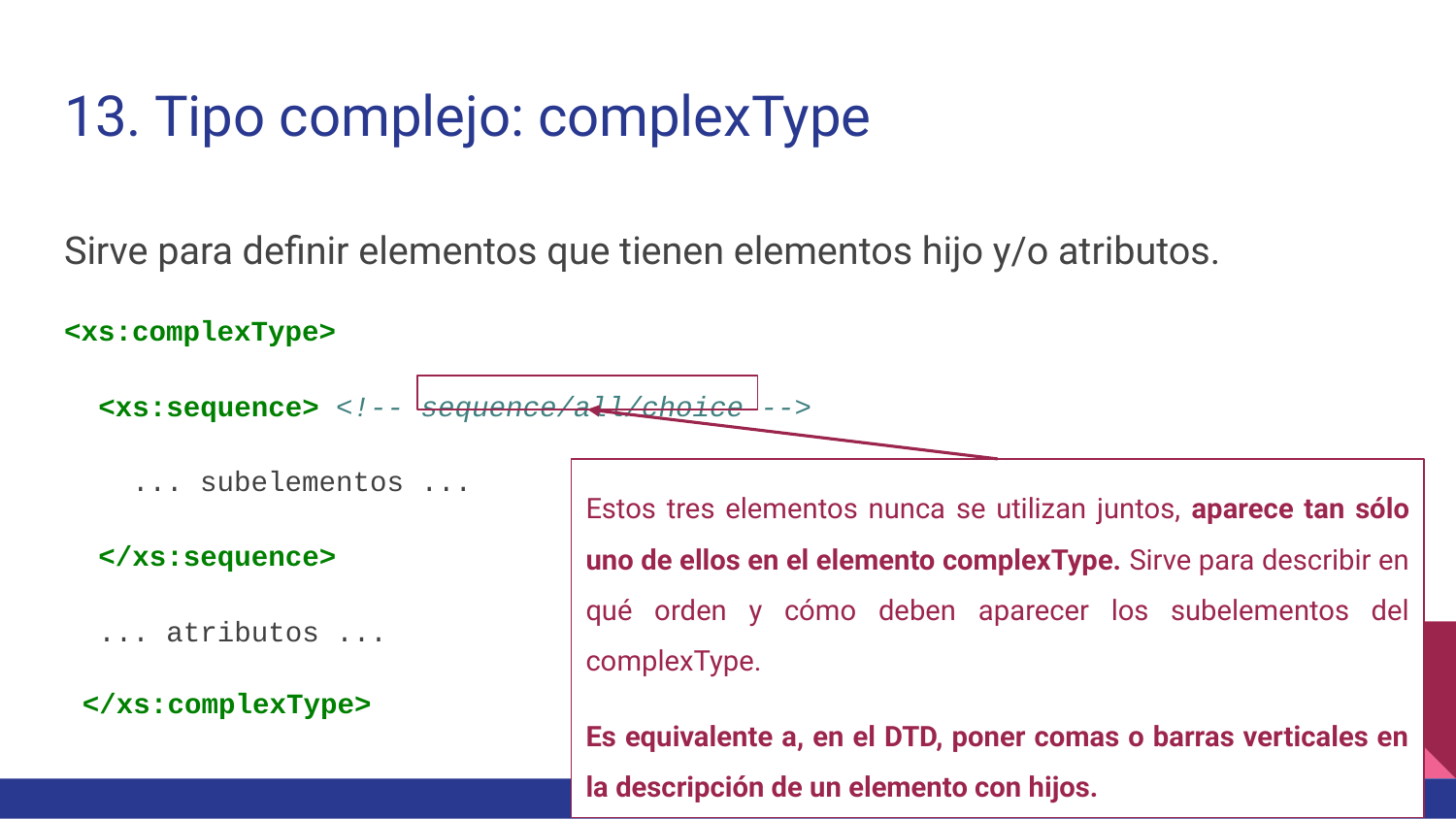

# 13. Tipo complejo: complexType
Sirve para definir elementos que tienen elementos hijo y/o atributos.
<xs:complexType>
  <xs:sequence> <!-- sequence/all/choice -->
    ... subelementos ...
  </xs:sequence>
  ... atributos ...
</xs:complexType>

Estos tres elementos nunca se utilizan juntos, aparece tan sólo uno de ellos en el elemento complexType. Sirve para describir en qué orden y cómo deben aparecer los subelementos del complexType.
Es equivalente a, en el DTD, poner comas o barras verticales en la descripción de un elemento con hijos.